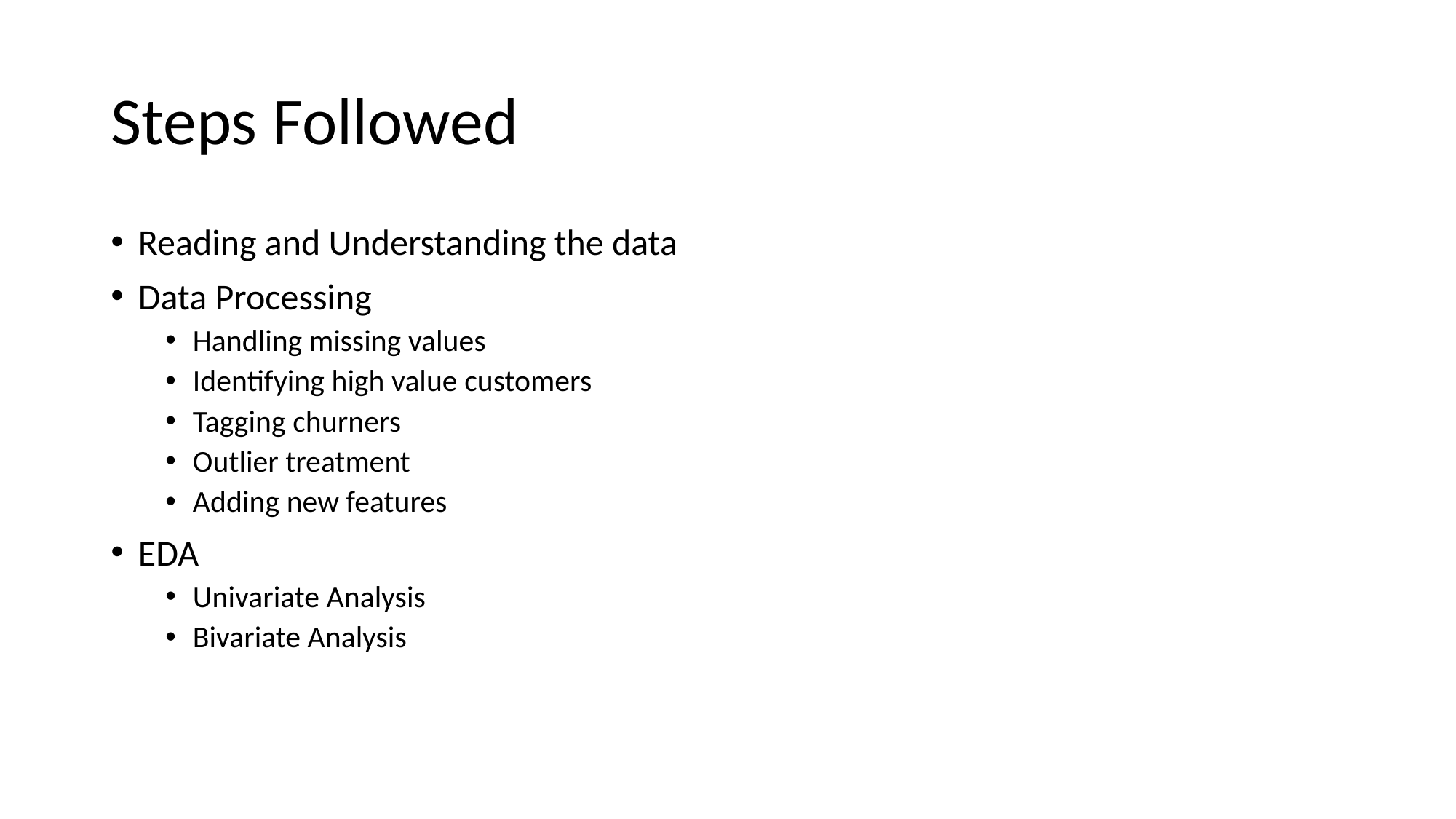

# Steps Followed
Reading and Understanding the data
Data Processing
Handling missing values
Identifying high value customers
Tagging churners
Outlier treatment
Adding new features
EDA
Univariate Analysis
Bivariate Analysis